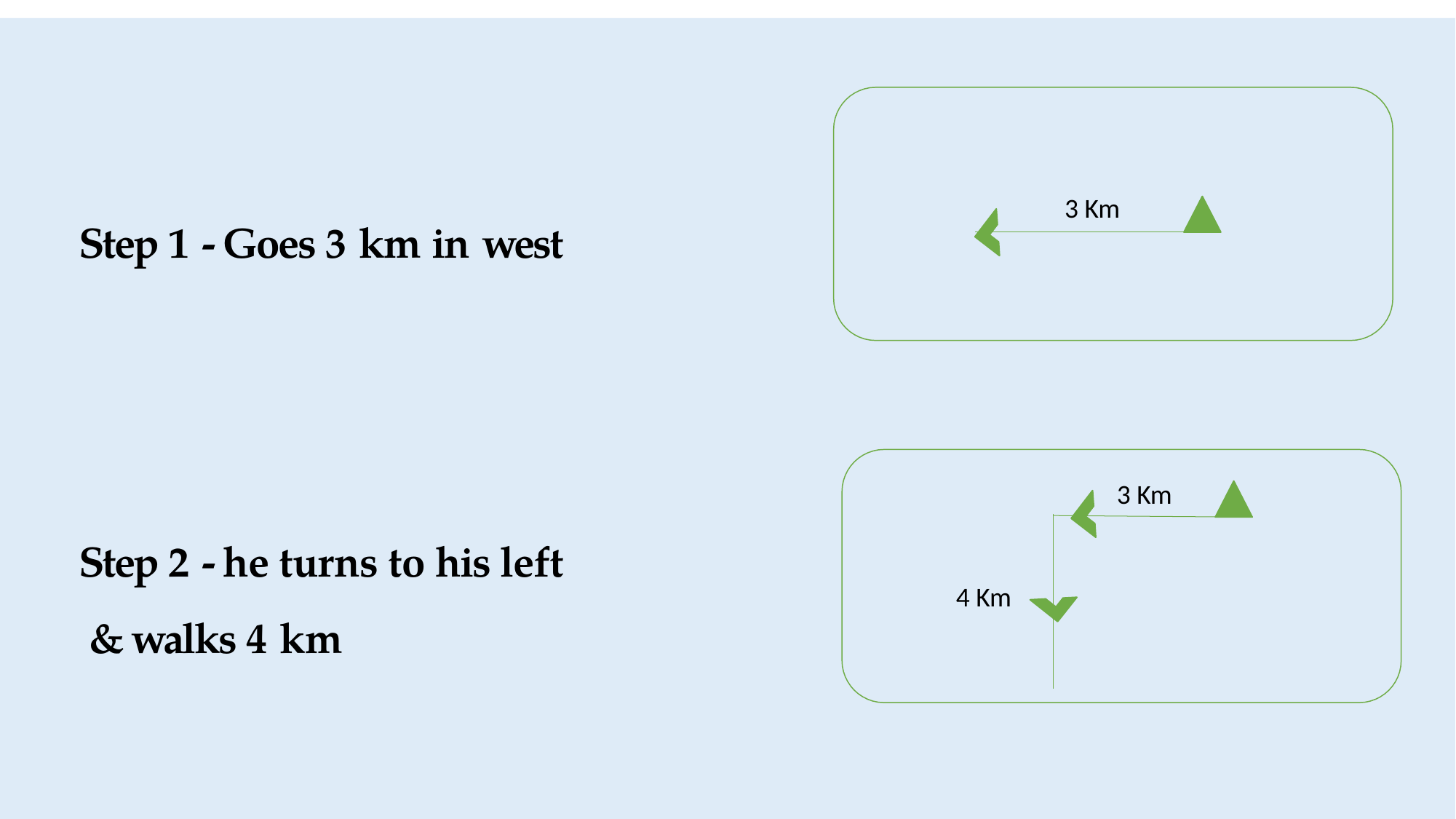

3 Km

# Step 1 - Goes 3 km in west

3 Km

Step 2 - he turns to his left  & walks 4 km
4 Km